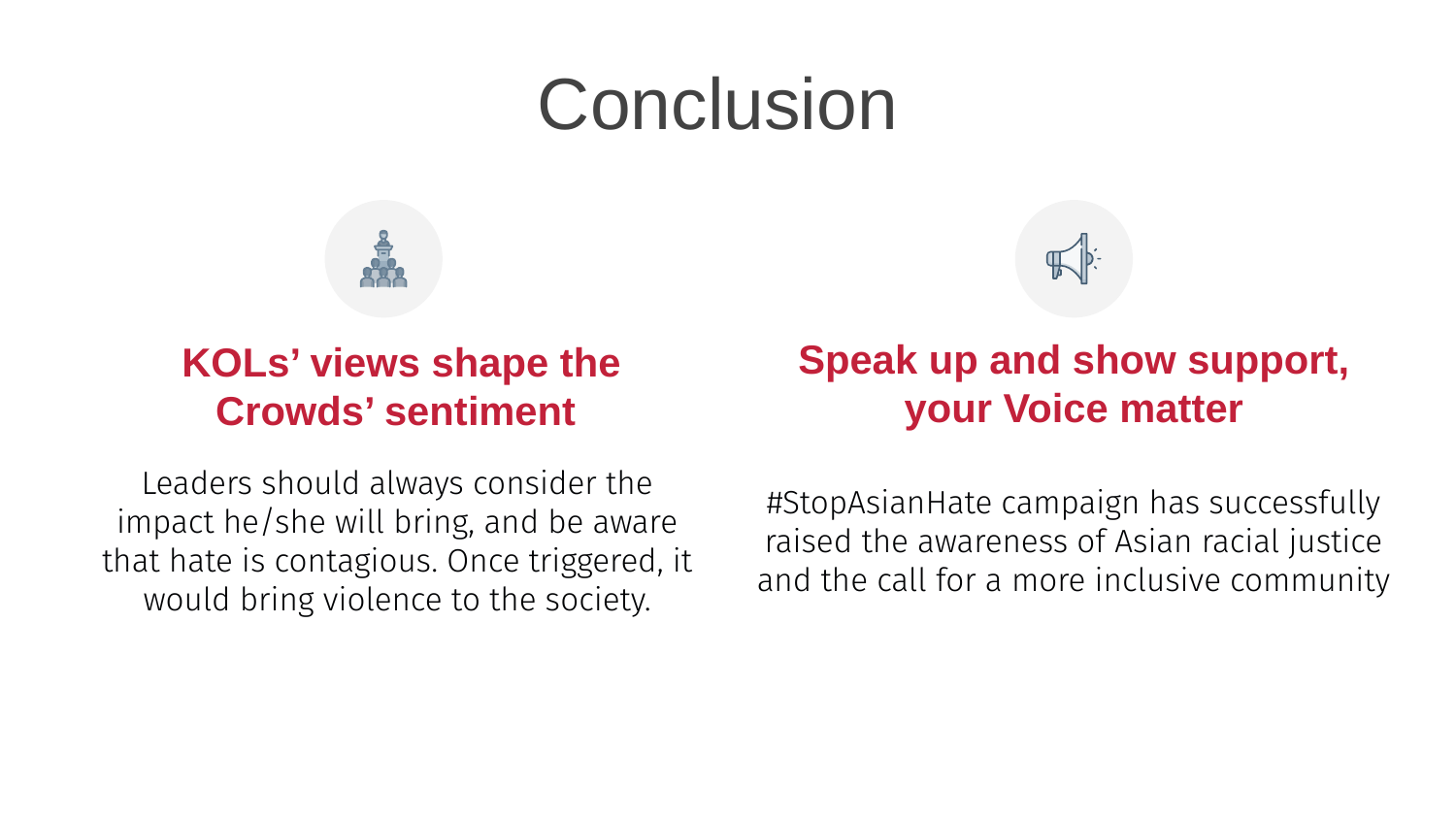

Conclusion

Speak up and show support, your Voice matter
KOLs’ views shape the Crowds’ sentiment
#StopAsianHate campaign has successfully raised the awareness of Asian racial justice and the call for a more inclusive community
Leaders should always consider the impact he/she will bring, and be aware that hate is contagious. Once triggered, it would bring violence to the society.